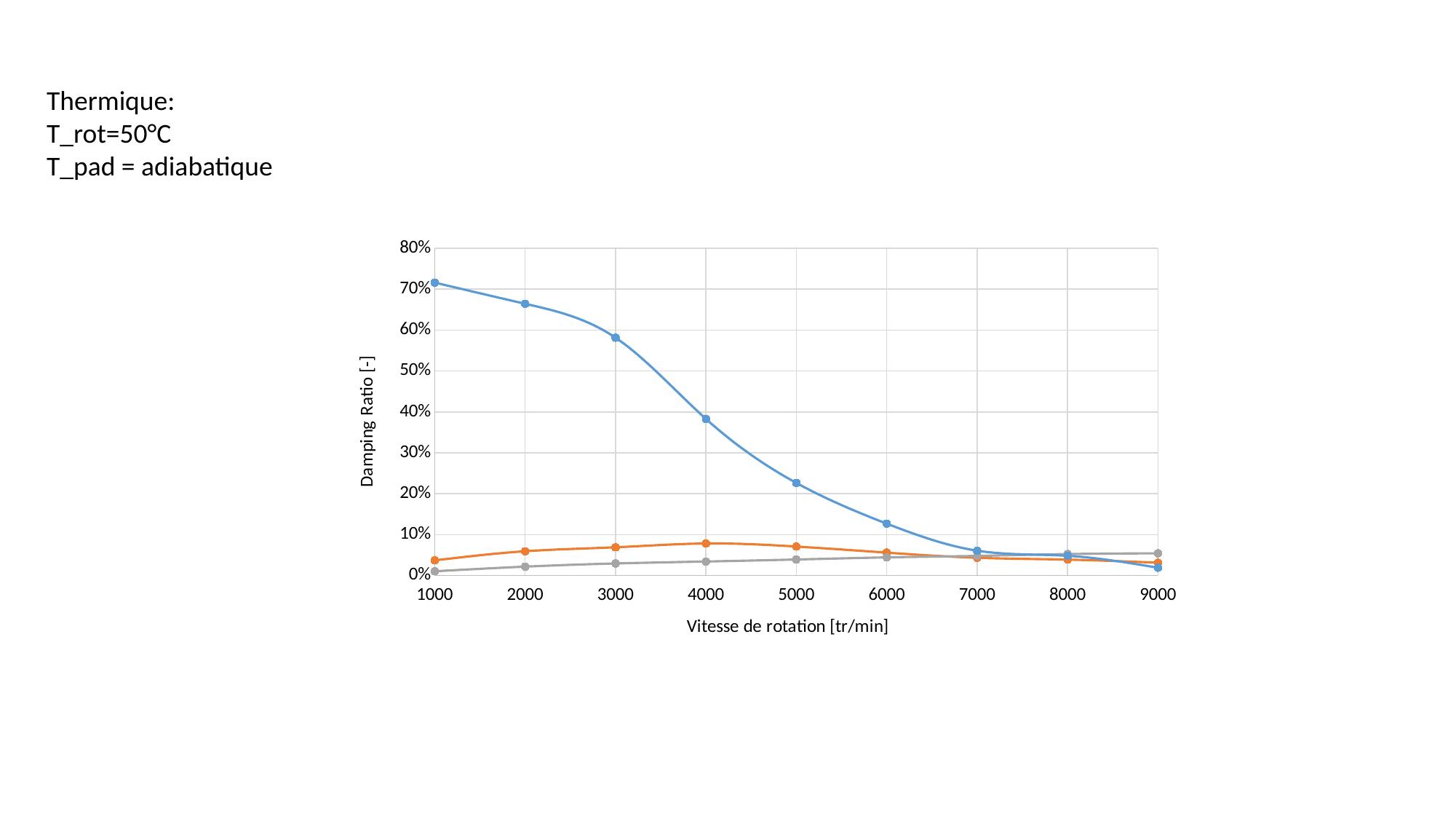

Thermique:
T_rot=50°C
T_pad = adiabatique

### Chart

| Category |  |  |  |
|---|---|---|---|